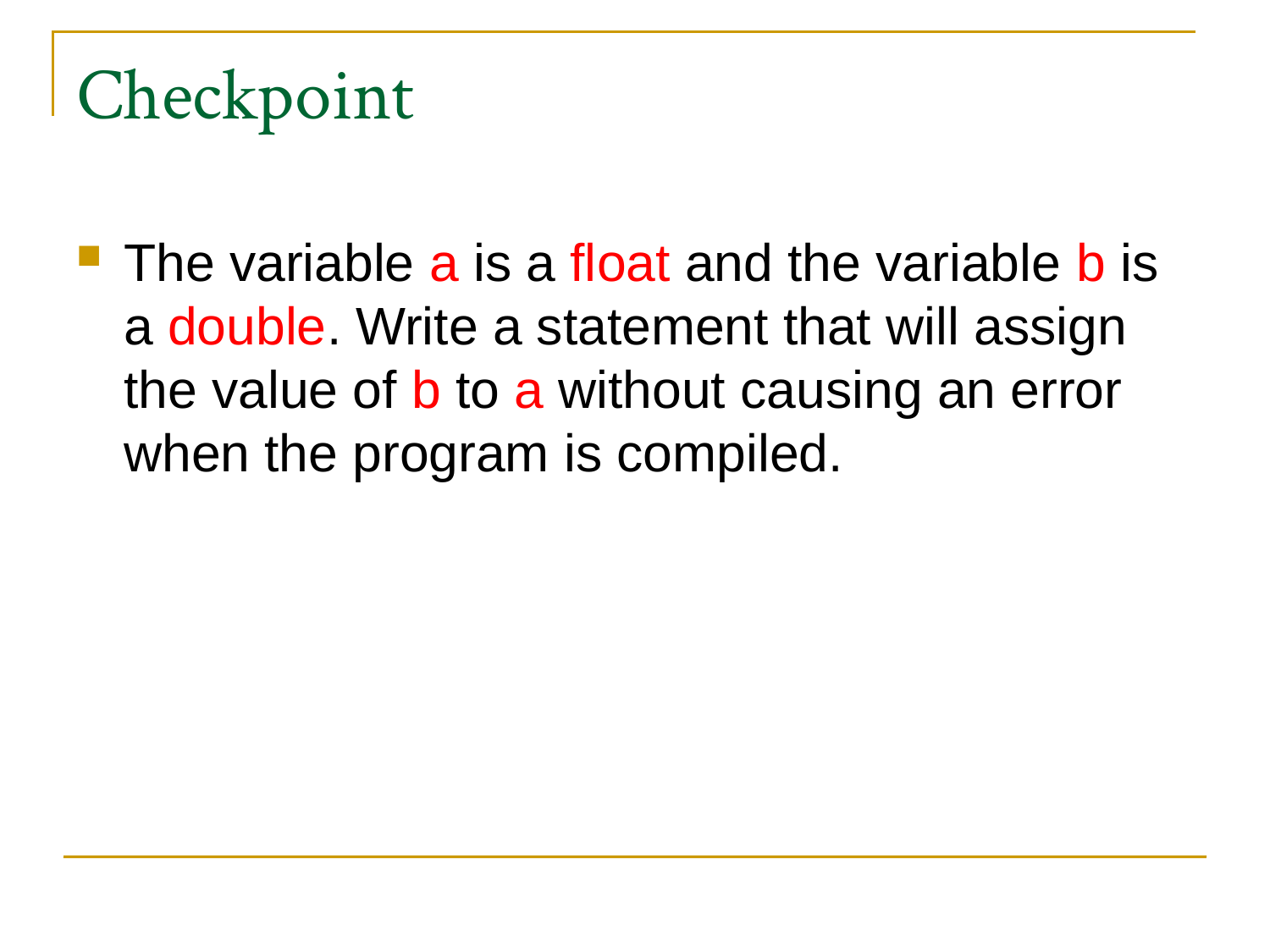

# Checkpoint
The variable a is a float and the variable b is a double. Write a statement that will assign the value of b to a without causing an error when the program is compiled.